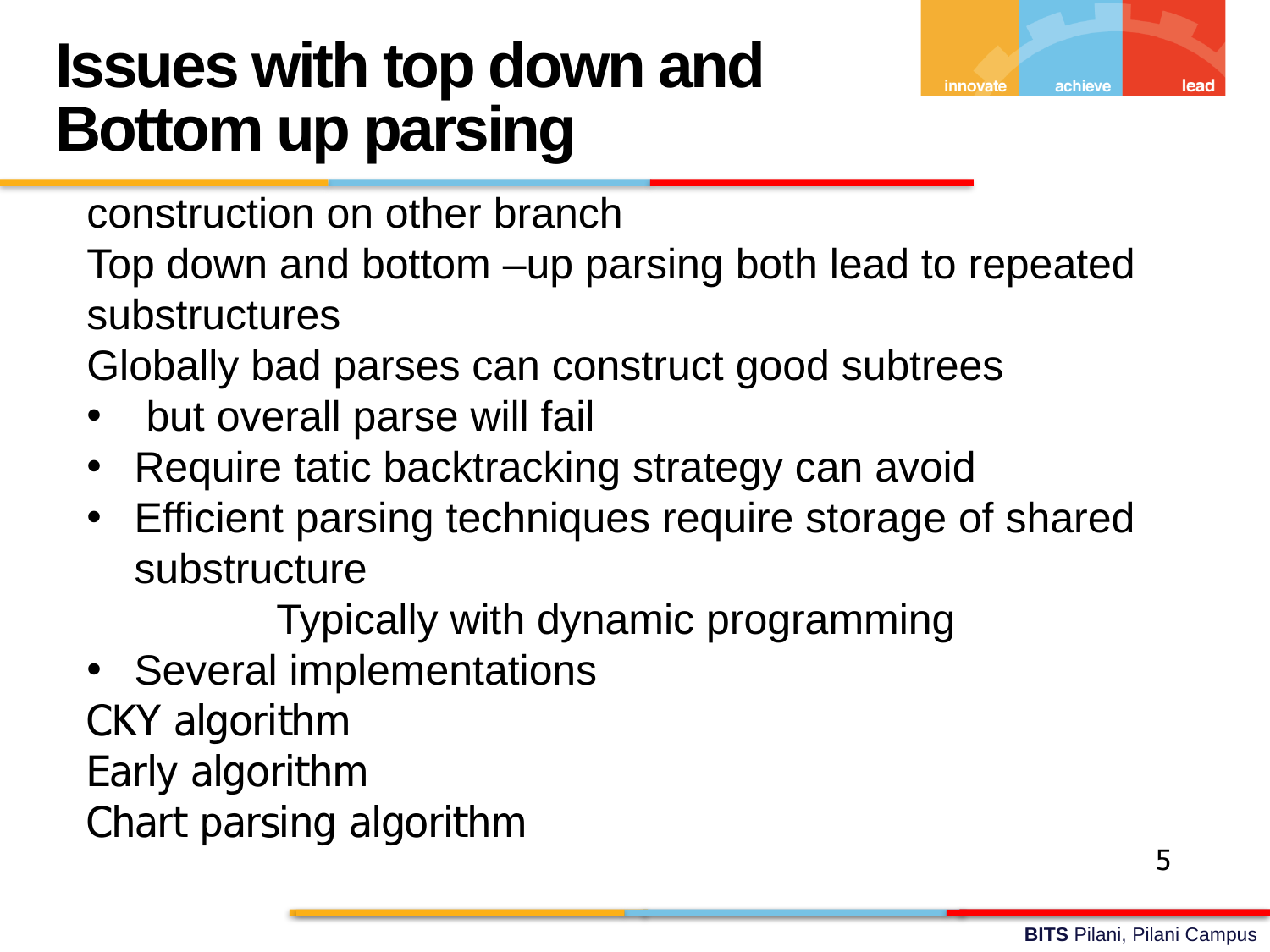

Issues with top down and Bottom up parsing
construction on other branch
Top down and bottom –up parsing both lead to repeated substructures
Globally bad parses can construct good subtrees
 but overall parse will fail
Require tatic backtracking strategy can avoid
Efficient parsing techniques require storage of shared substructure
                Typically with dynamic programming
Several implementations
CKY algorithm
Early algorithm
Chart parsing algorithm

5